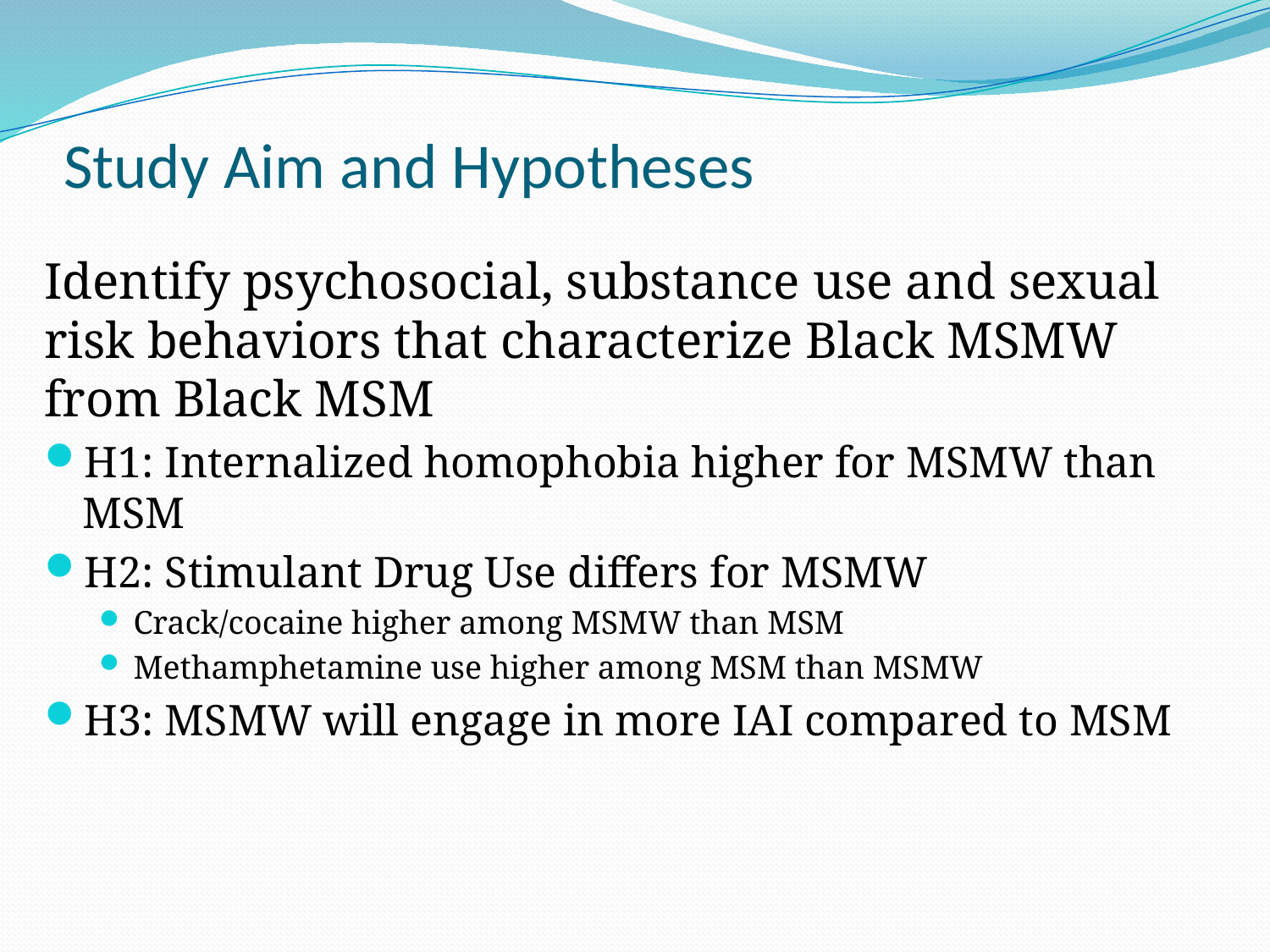

# Study Aim and Hypotheses
Identify psychosocial, substance use and sexual risk behaviors that characterize Black MSMW from Black MSM
H1: Internalized homophobia higher for MSMW than MSM
H2: Stimulant Drug Use differs for MSMW
Crack/cocaine higher among MSMW than MSM
Methamphetamine use higher among MSM than MSMW
H3: MSMW will engage in more IAI compared to MSM